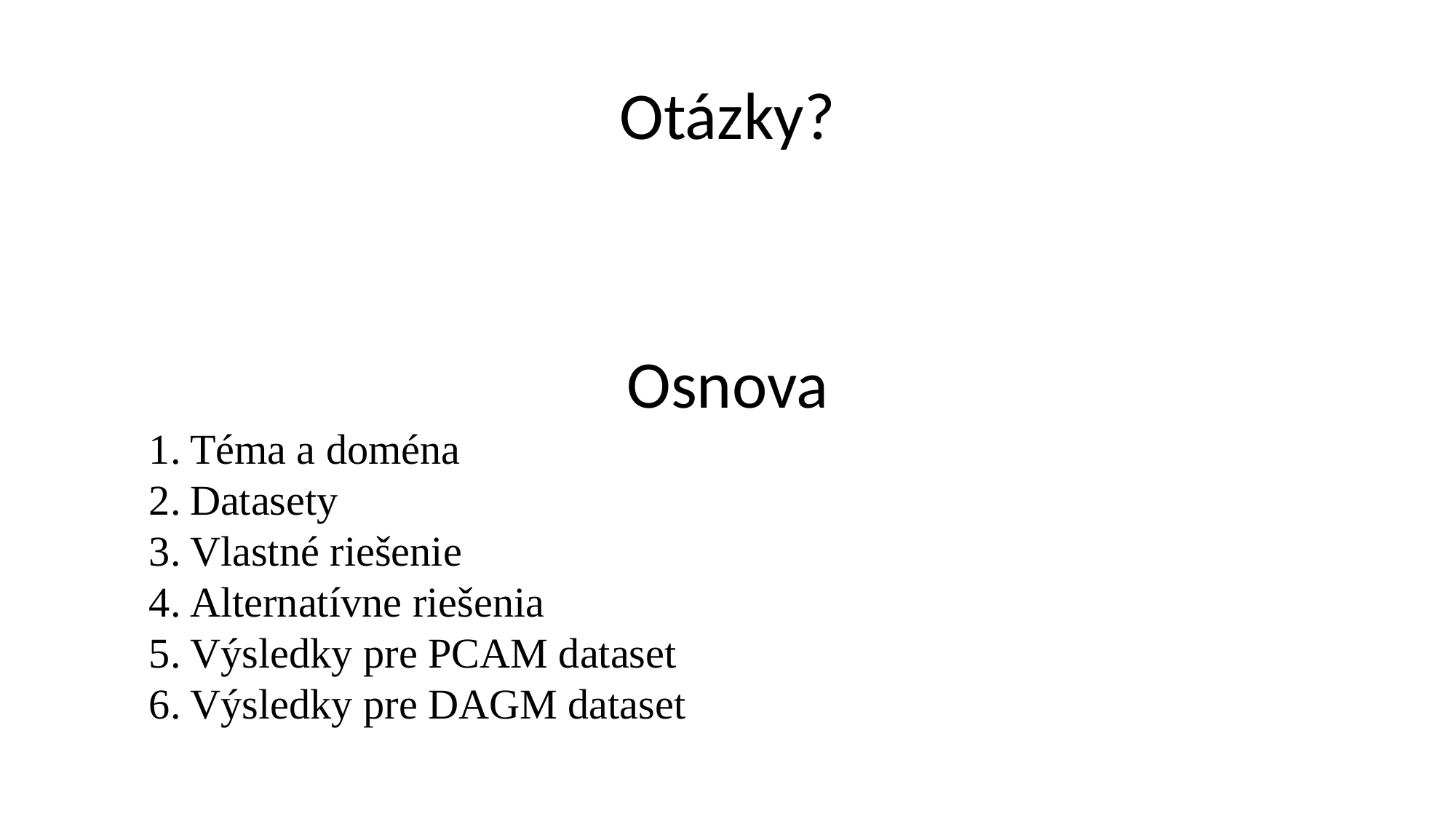

# Otázky?
Osnova
Téma a doména
Datasety
Vlastné riešenie
Alternatívne riešenia
Výsledky pre PCAM dataset
Výsledky pre DAGM dataset